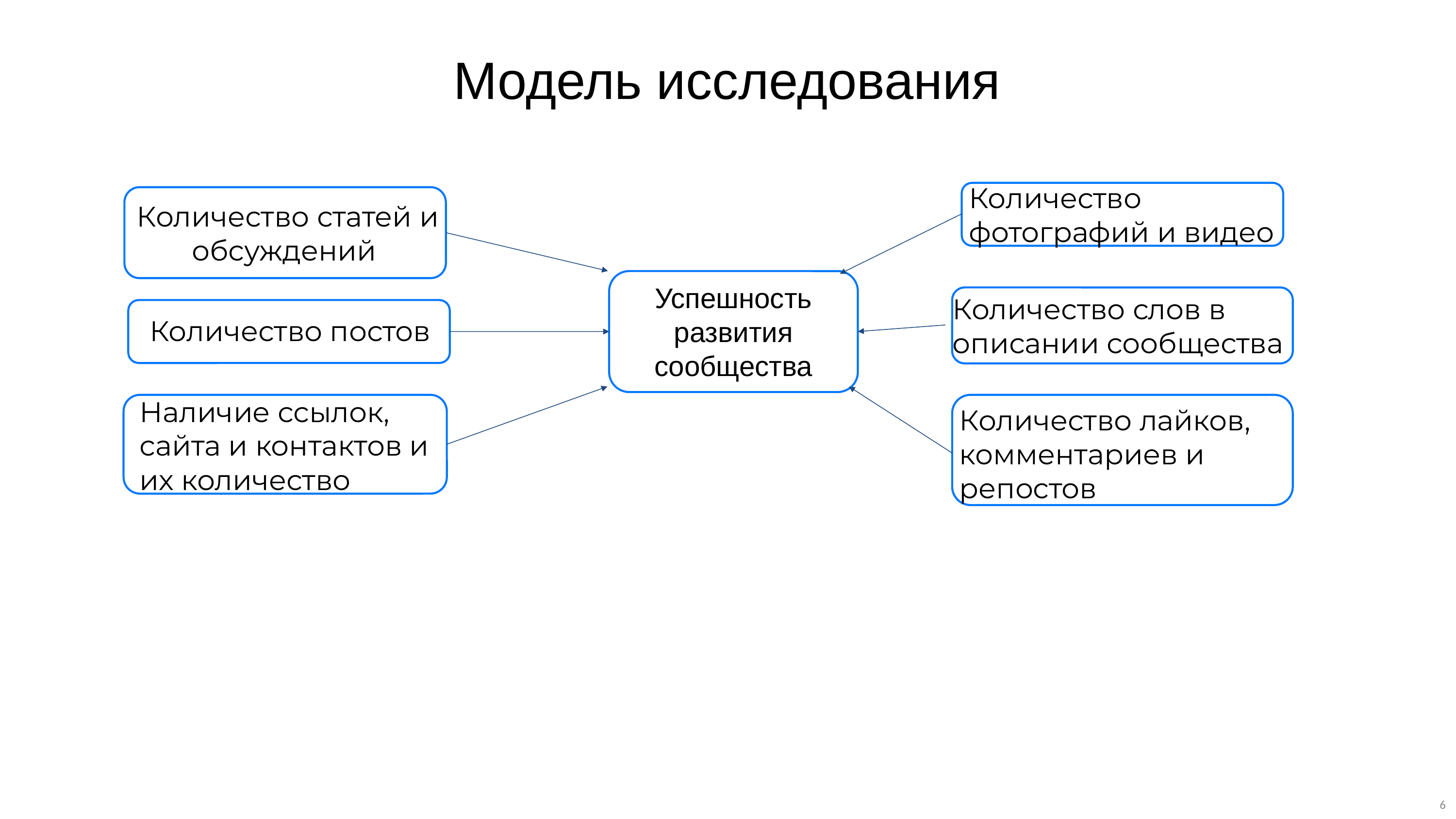

Модель исследования
Количество фотографий и видео

Количество статей и обсуждений

Успешность развития сообщества
Количество слов в описании сообщества

Количество постов
Наличие ссылок, сайта и контактов и их количество

Количество лайков, комментариев и репостов
6